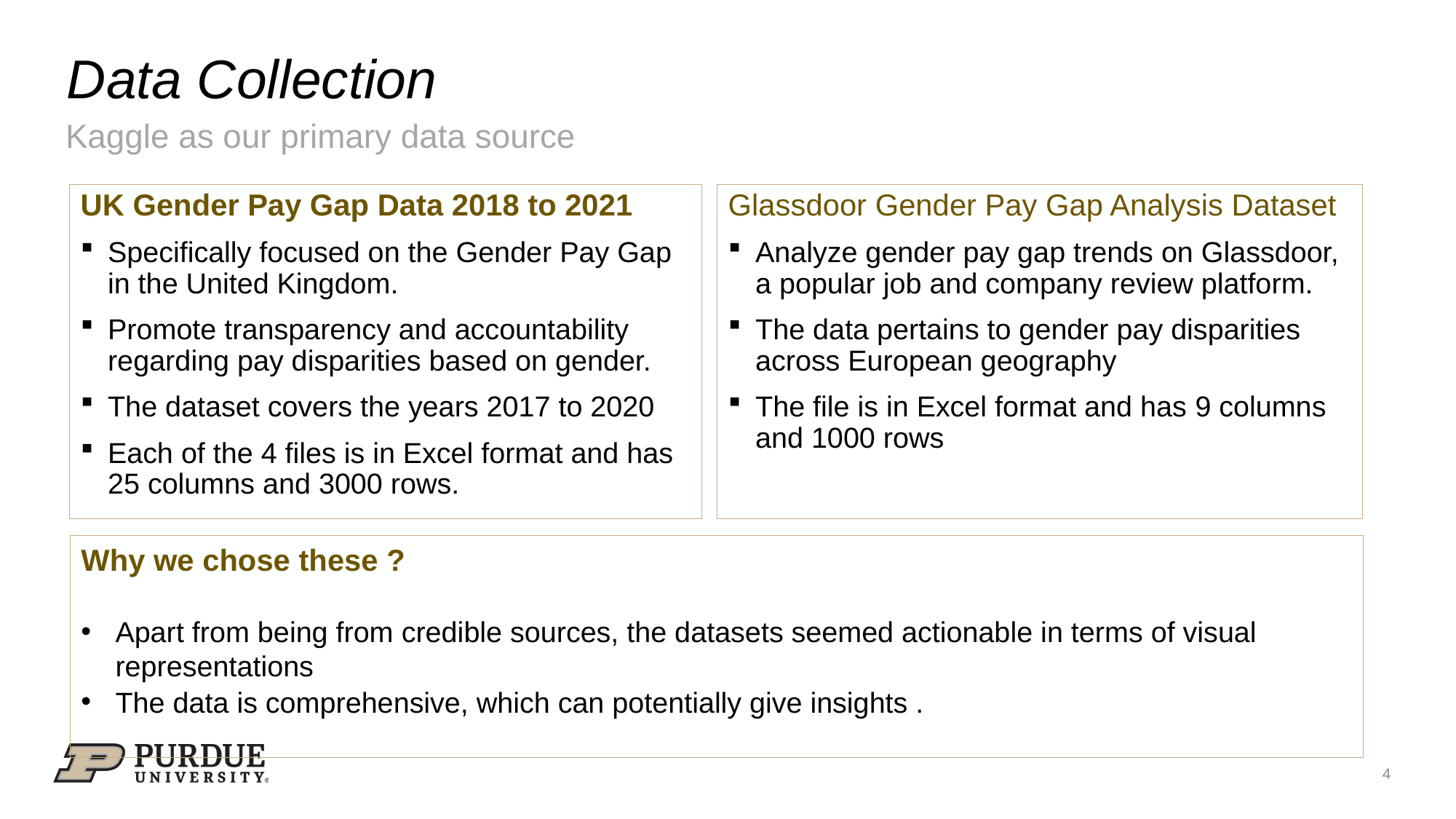

# Data Collection
Kaggle as our primary data source
UK Gender Pay Gap Data 2018 to 2021
Specifically focused on the Gender Pay Gap in the United Kingdom.
Promote transparency and accountability regarding pay disparities based on gender.
The dataset covers the years 2017 to 2020
Each of the 4 files is in Excel format and has 25 columns and 3000 rows.

Glassdoor Gender Pay Gap Analysis Dataset
Analyze gender pay gap trends on Glassdoor, a popular job and company review platform.
The data pertains to gender pay disparities across European geography
The file is in Excel format and has 9 columns and 1000 rows

Why we chose these ?

Apart from being from credible sources, the datasets seemed actionable in terms of visual representations
The data is comprehensive, which can potentially give insights .

4